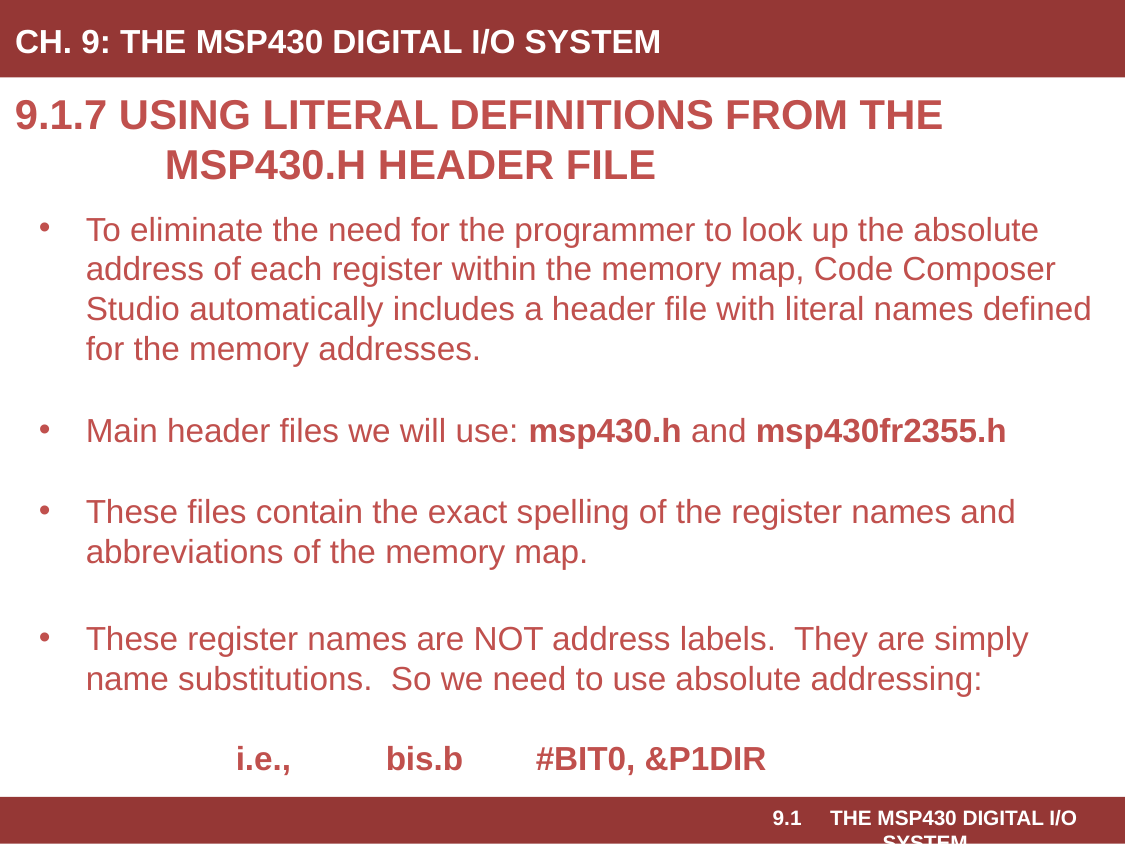

# Ch. 9: The MSP430 Digital I/O System
9.1.7 Using Literal Definitions from the
	MSP430.H Header File
To eliminate the need for the programmer to look up the absolute address of each register within the memory map, Code Composer Studio automatically includes a header file with literal names defined for the memory addresses.

Main header files we will use: msp430.h and msp430fr2355.h

These files contain the exact spelling of the register names and abbreviations of the memory map.
These register names are NOT address labels.  They are simply name substitutions.  So we need to use absolute addressing:
 	i.e., 	bis.b	#BIT0, &P1DIR

9.1     The MSP430 Digital I/O System